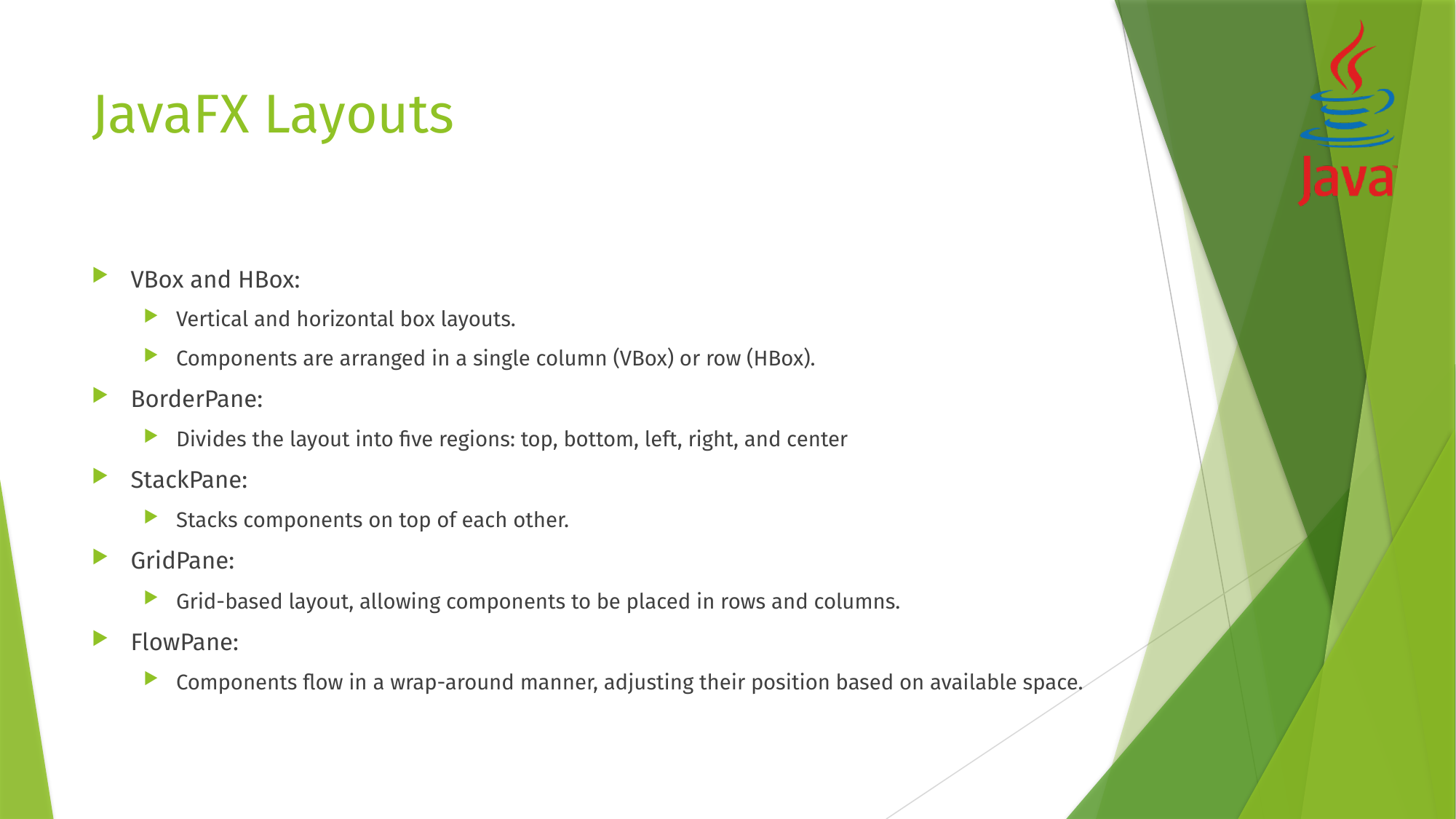

# JavaFX Layouts
VBox and HBox:
Vertical and horizontal box layouts.
Components are arranged in a single column (VBox) or row (HBox).
BorderPane:
Divides the layout into five regions: top, bottom, left, right, and center
StackPane:
Stacks components on top of each other.
GridPane:
Grid-based layout, allowing components to be placed in rows and columns.
FlowPane:
Components flow in a wrap-around manner, adjusting their position based on available space.